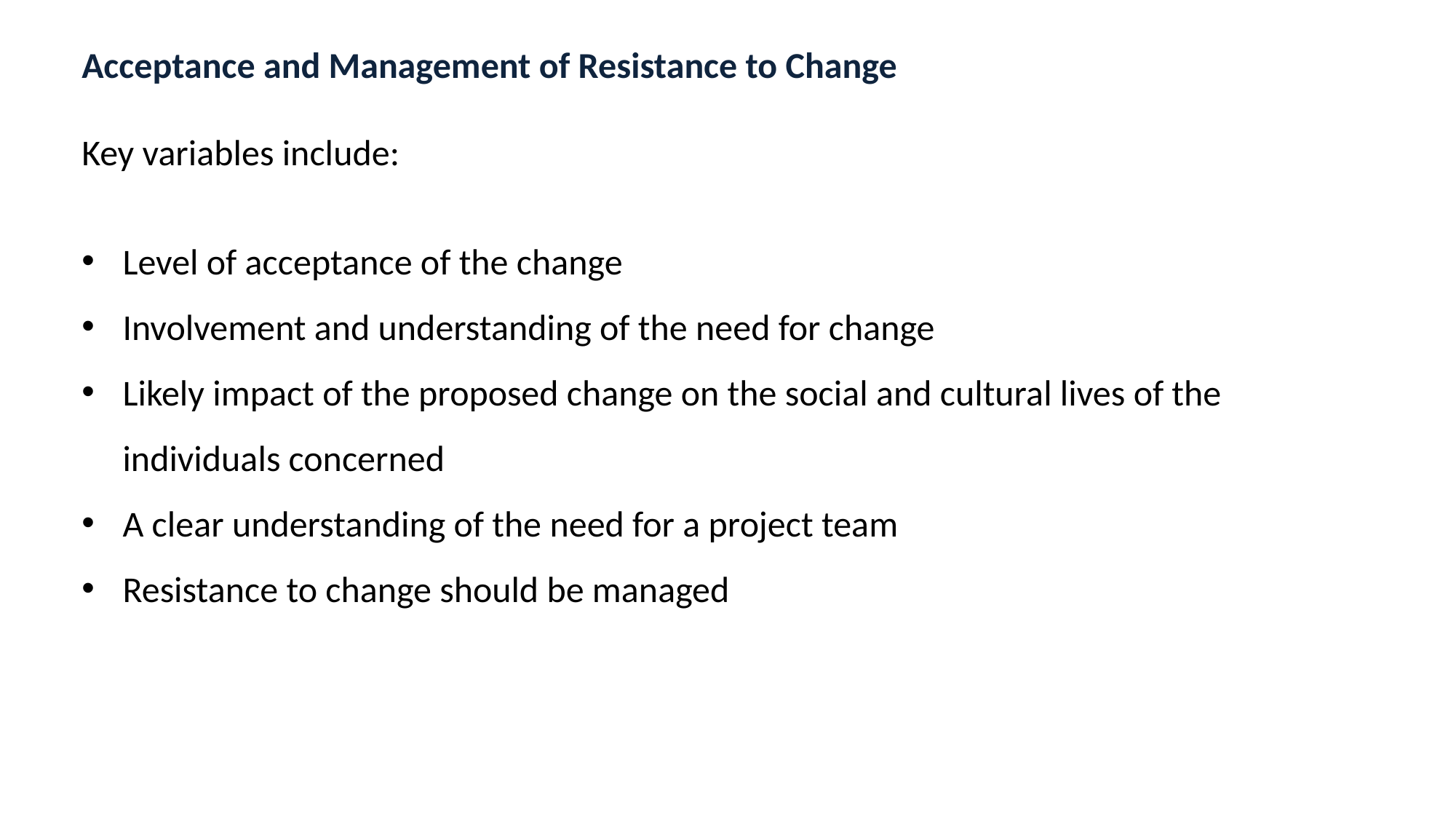

Acceptance and Management of Resistance to Change

Key variables include:

Level of acceptance of the change
Involvement and understanding of the need for change
Likely impact of the proposed change on the social and cultural lives of the individuals concerned
A clear understanding of the need for a project team
Resistance to change should be managed